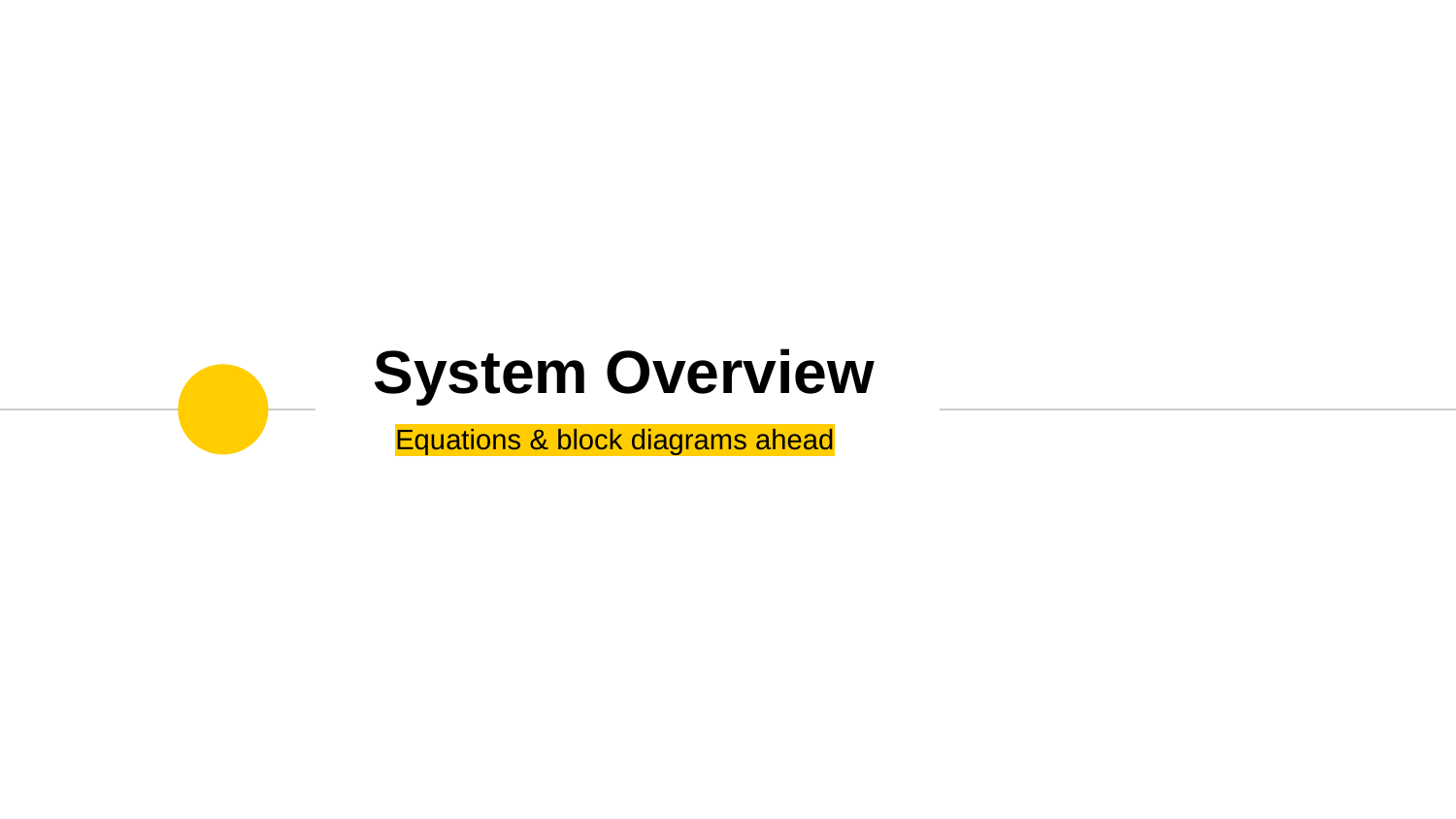

# System Overview
Equations & block diagrams ahead